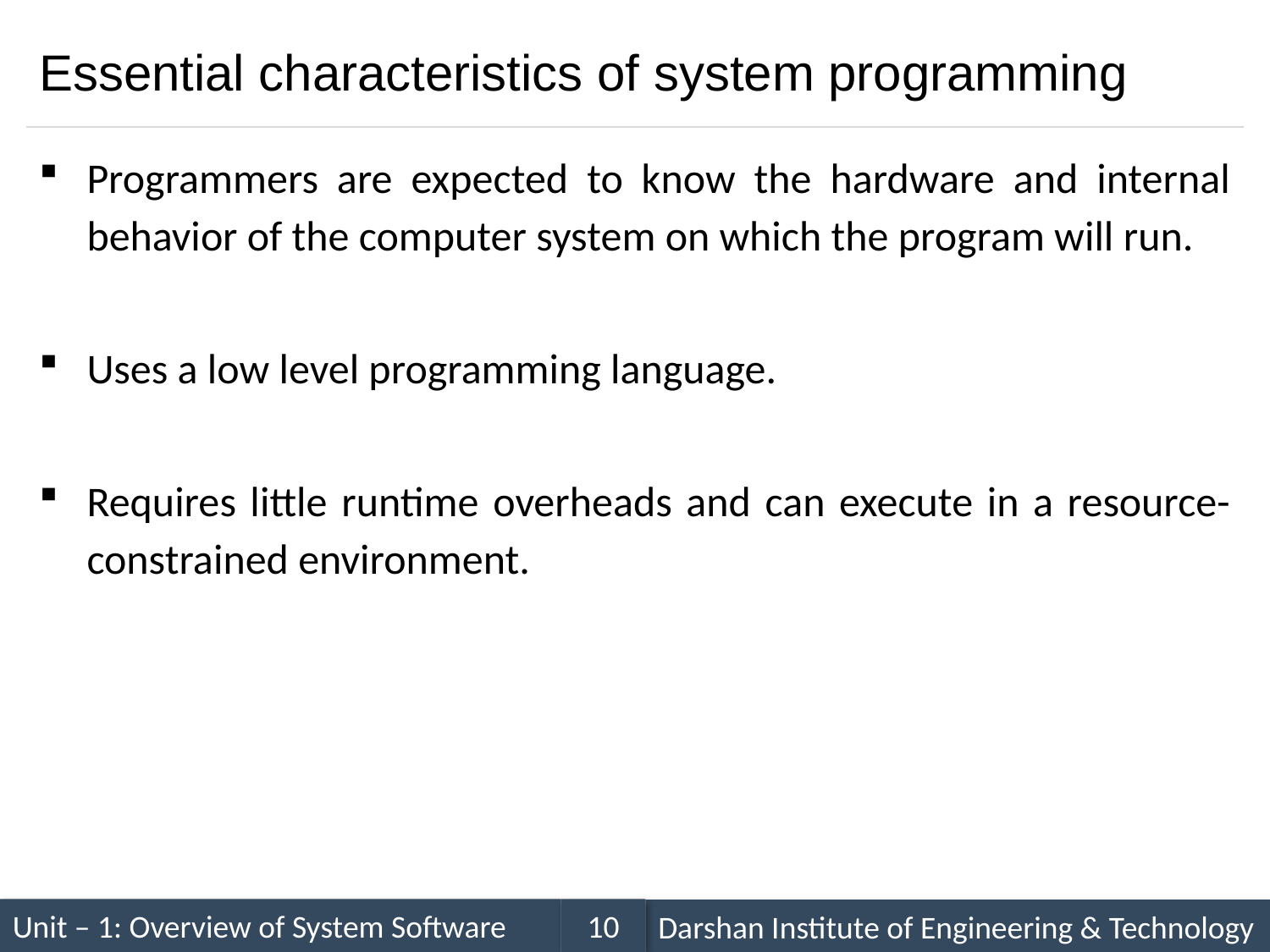

# Essential characteristics of system programming
Programmers are expected to know the hardware and internal behavior of the computer system on which the program will run.

Uses a low level programming language.

Requires little runtime overheads and can execute in a resource-constrained environment.